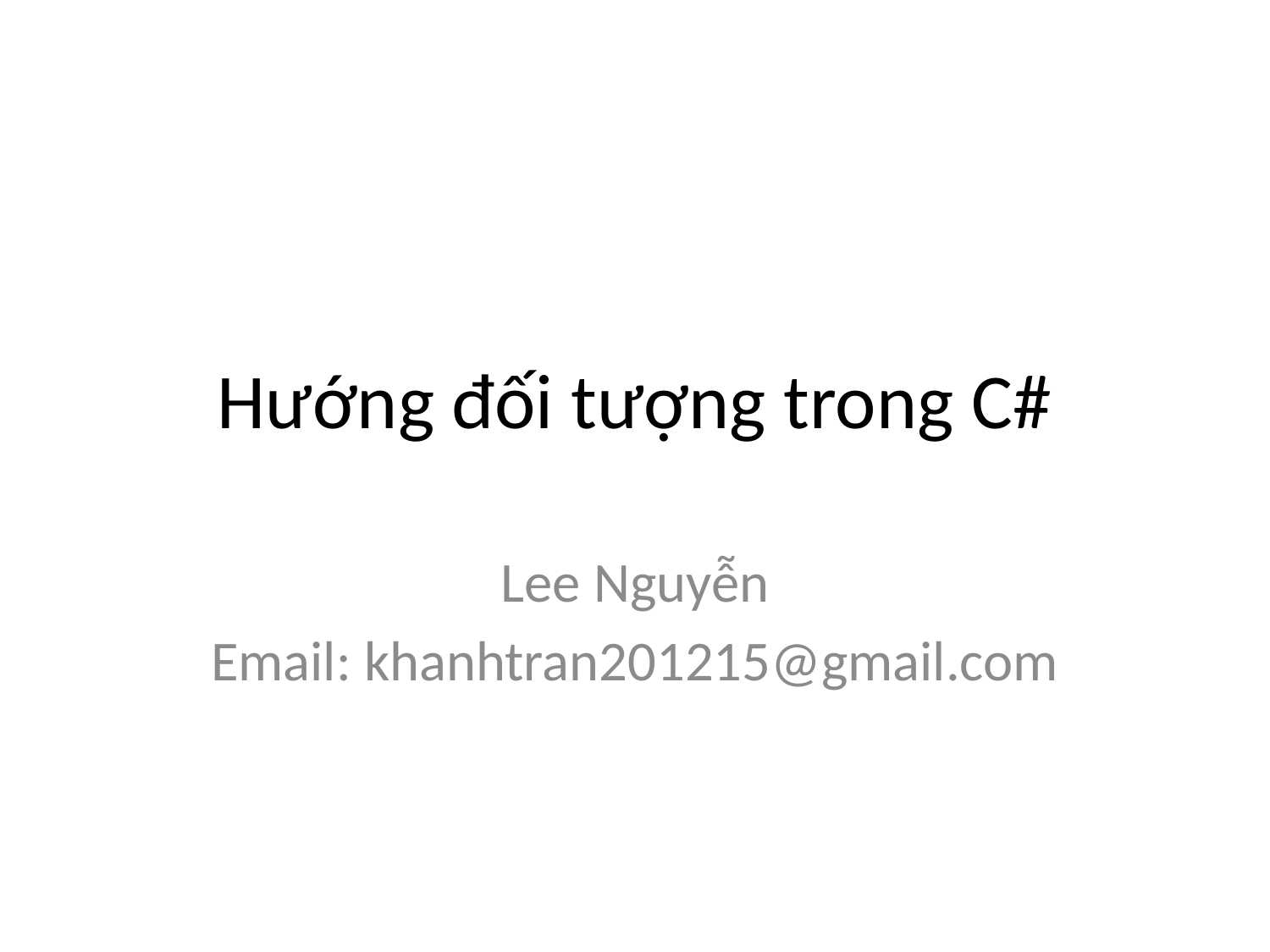

# Hướng đối tượng trong C#
Lee Nguyễn
Email: khanhtran201215@gmail.com